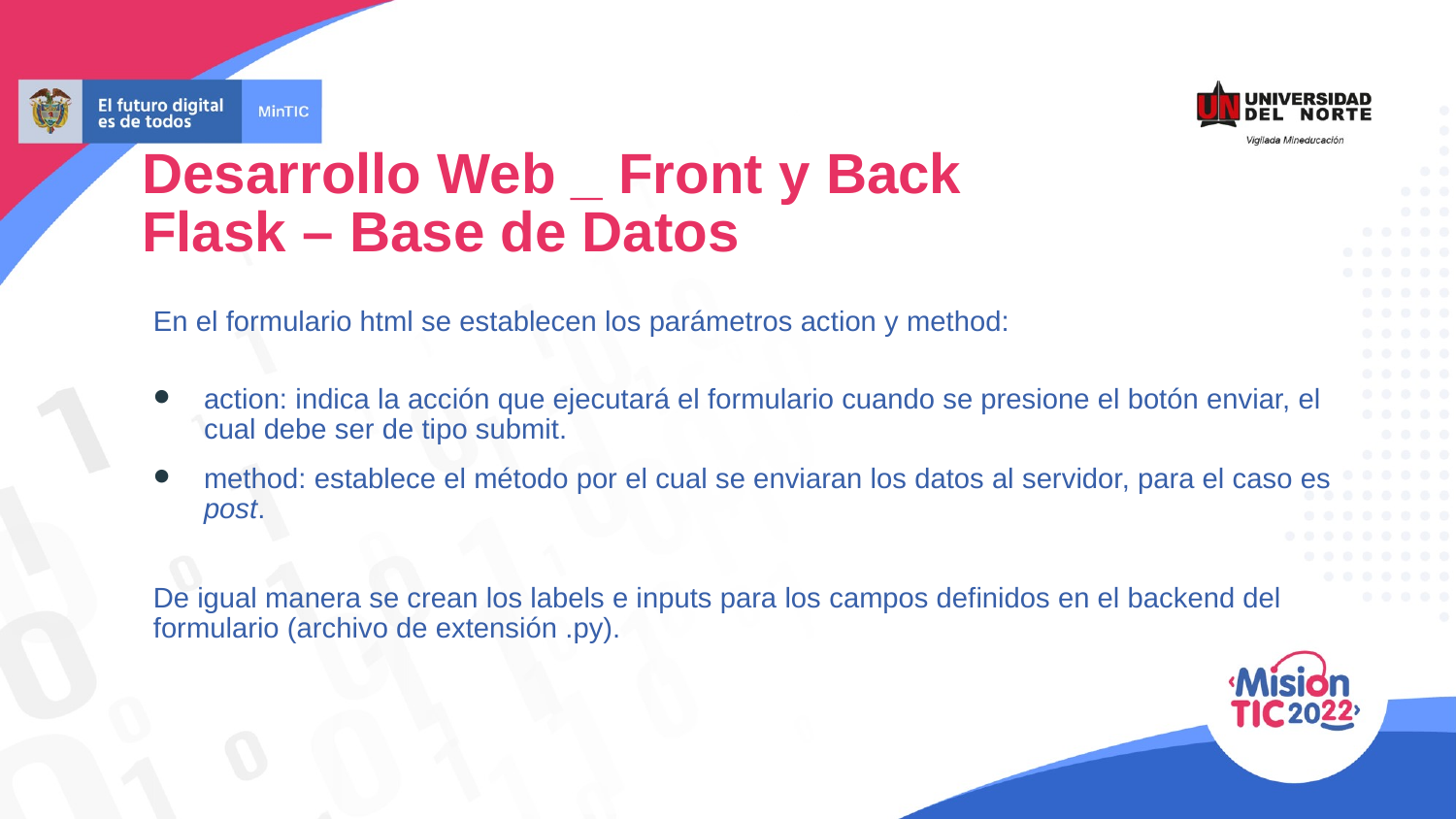

Desarrollo Web _ Front y Back
Flask – Base de Datos
En el formulario html se establecen los parámetros action y method:

action: indica la acción que ejecutará el formulario cuando se presione el botón enviar, el cual debe ser de tipo submit.
method: establece el método por el cual se enviaran los datos al servidor, para el caso es post.

De igual manera se crean los labels e inputs para los campos definidos en el backend del formulario (archivo de extensión .py).